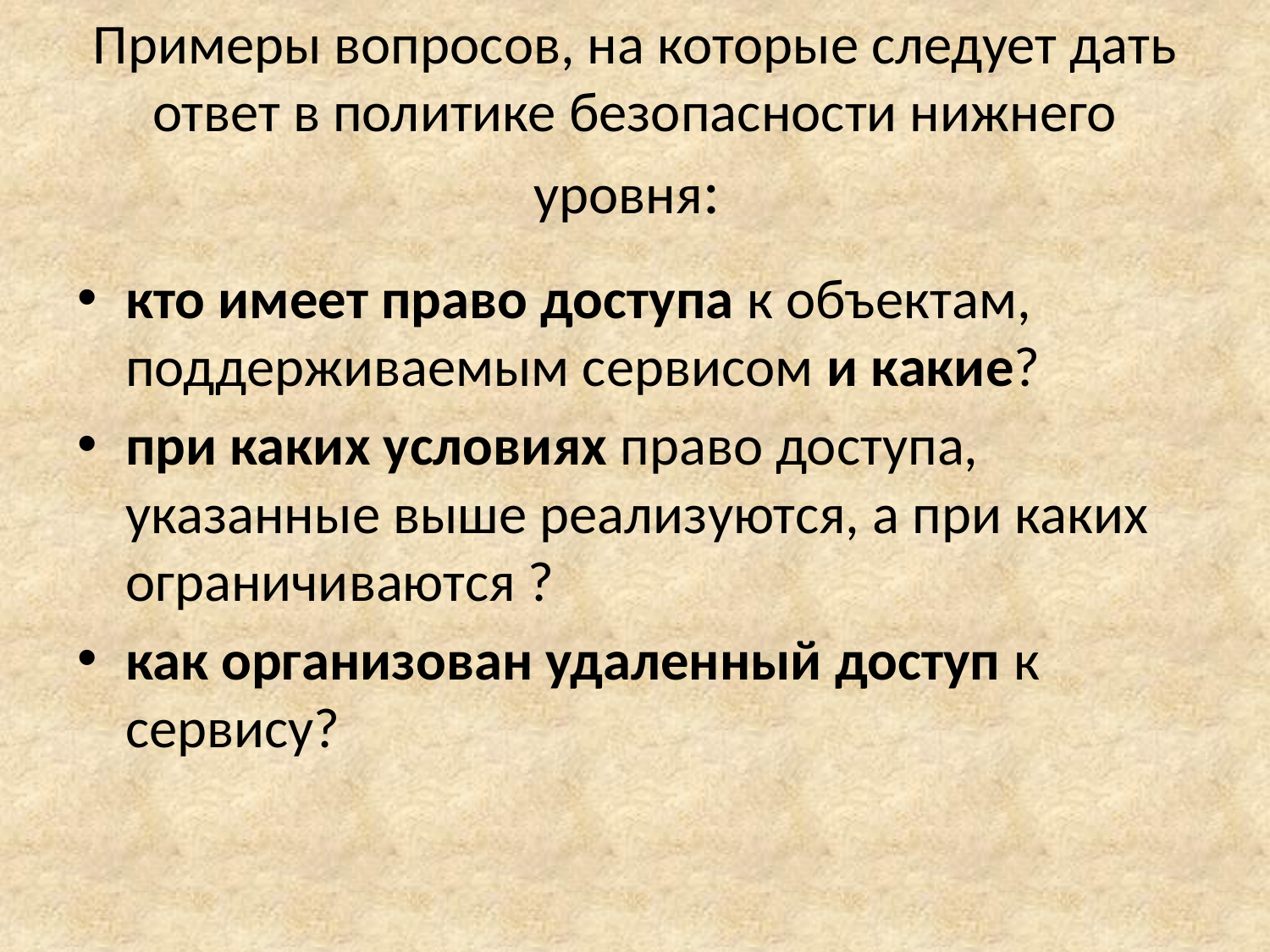

# Примеры вопросов, на которые следует дать ответ в политике безопасности нижнего уровня:
кто имеет право доступа к объектам, поддерживаемым сервисом и какие?
при каких условиях право доступа, указанные выше реализуются, а при каких ограничиваются ?
как организован удаленный доступ к сервису?